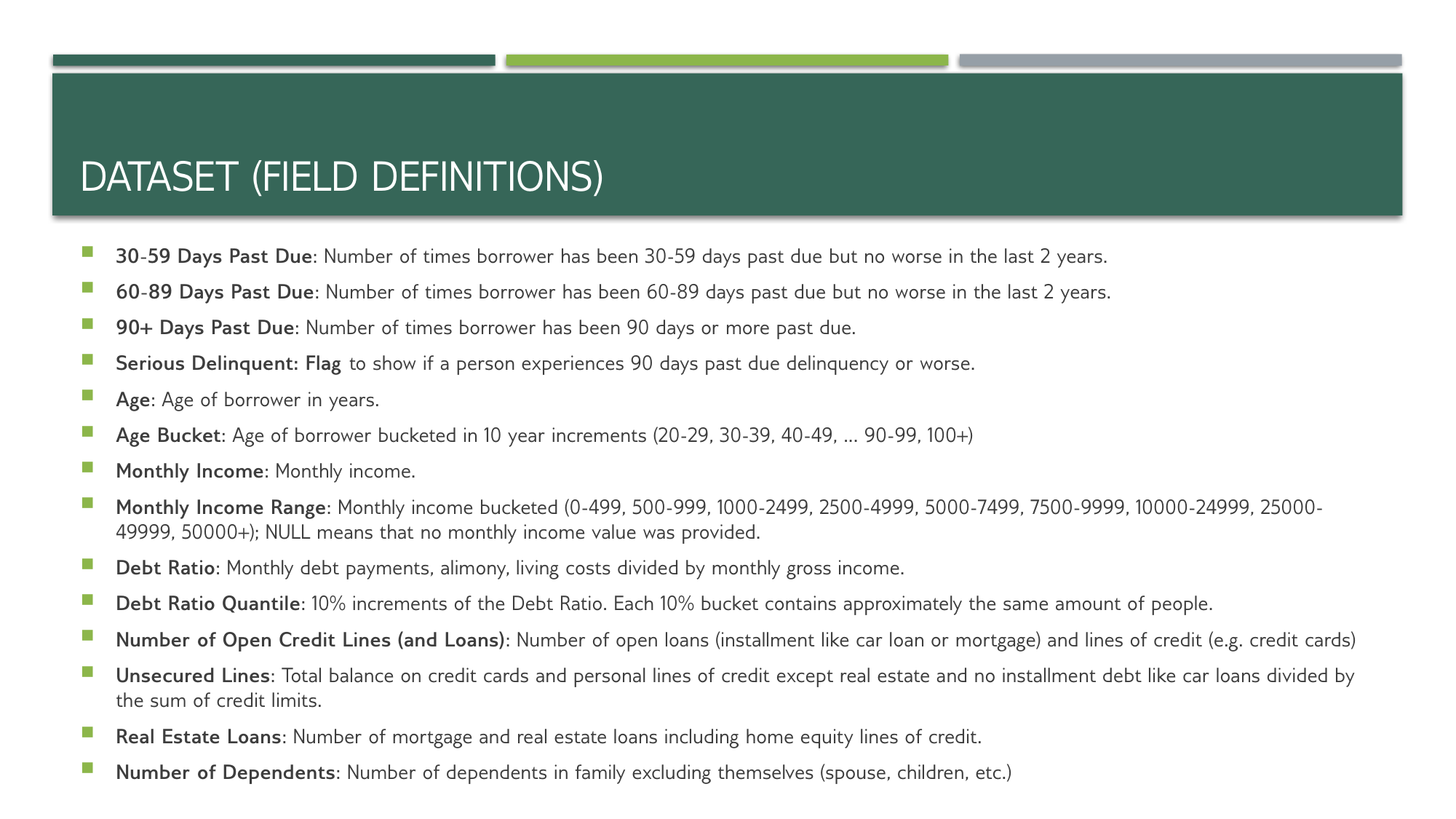

# Dataset (field definitions)
30-59 Days Past Due: Number of times borrower has been 30-59 days past due but no worse in the last 2 years.
60-89 Days Past Due: Number of times borrower has been 60-89 days past due but no worse in the last 2 years.
90+ Days Past Due: Number of times borrower has been 90 days or more past due.
Serious Delinquent: Flag to show if a person experiences 90 days past due delinquency or worse.
Age: Age of borrower in years.
Age Bucket: Age of borrower bucketed in 10 year increments (20-29, 30-39, 40-49, ... 90-99, 100+)
Monthly Income: Monthly income.
Monthly Income Range: Monthly income bucketed (0-499, 500-999, 1000-2499, 2500-4999, 5000-7499, 7500-9999, 10000-24999, 25000-49999, 50000+); NULL means that no monthly income value was provided.
Debt Ratio: Monthly debt payments, alimony, living costs divided by monthly gross income.
Debt Ratio Quantile: 10% increments of the Debt Ratio. Each 10% bucket contains approximately the same amount of people.
Number of Open Credit Lines (and Loans): Number of open loans (installment like car loan or mortgage) and lines of credit (e.g. credit cards)
Unsecured Lines: Total balance on credit cards and personal lines of credit except real estate and no installment debt like car loans divided by the sum of credit limits.
Real Estate Loans: Number of mortgage and real estate loans including home equity lines of credit.
Number of Dependents: Number of dependents in family excluding themselves (spouse, children, etc.)